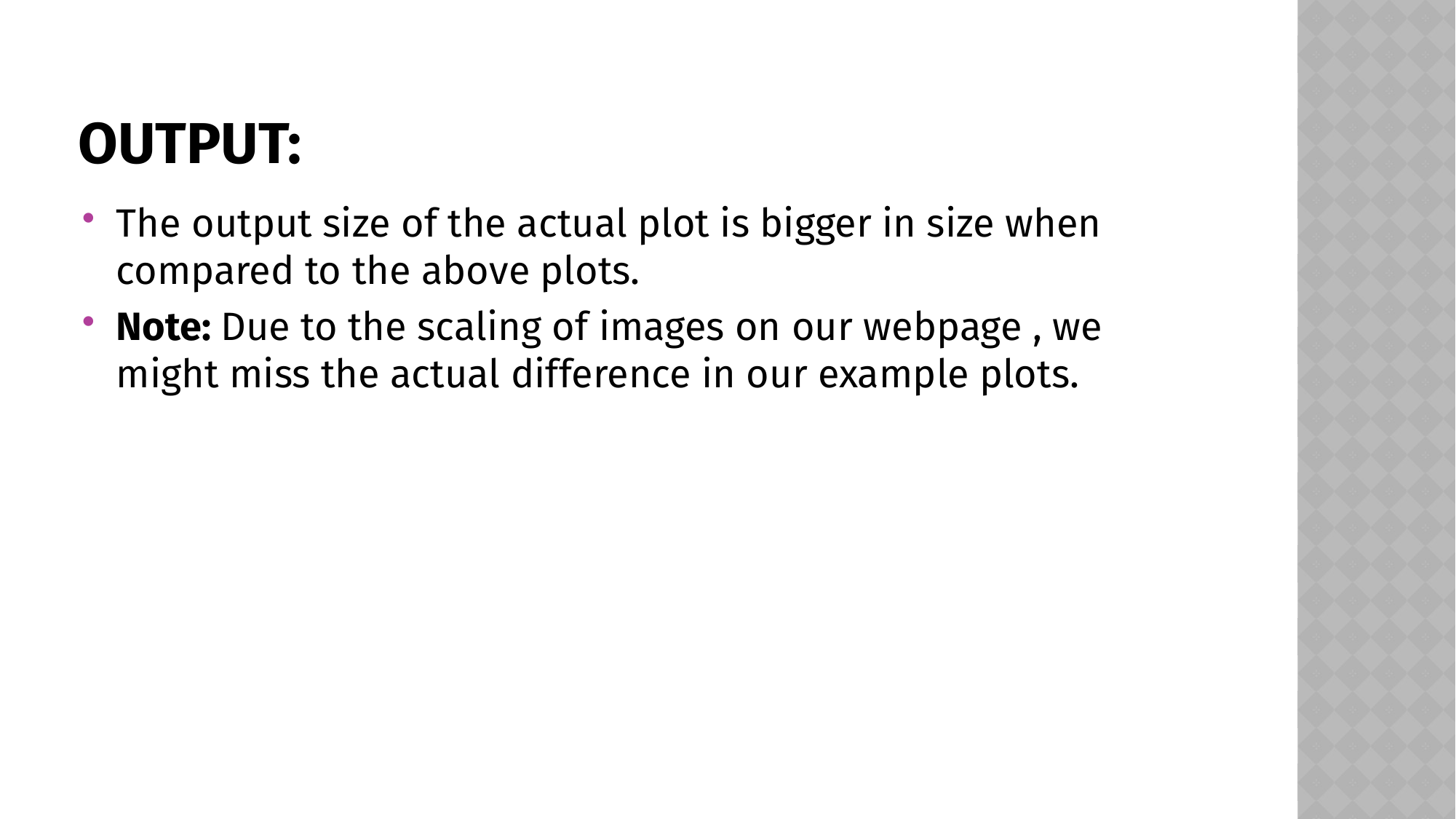

# Output:
The output size of the actual plot is bigger in size when compared to the above plots.
Note: Due to the scaling of images on our webpage , we might miss the actual difference in our example plots.